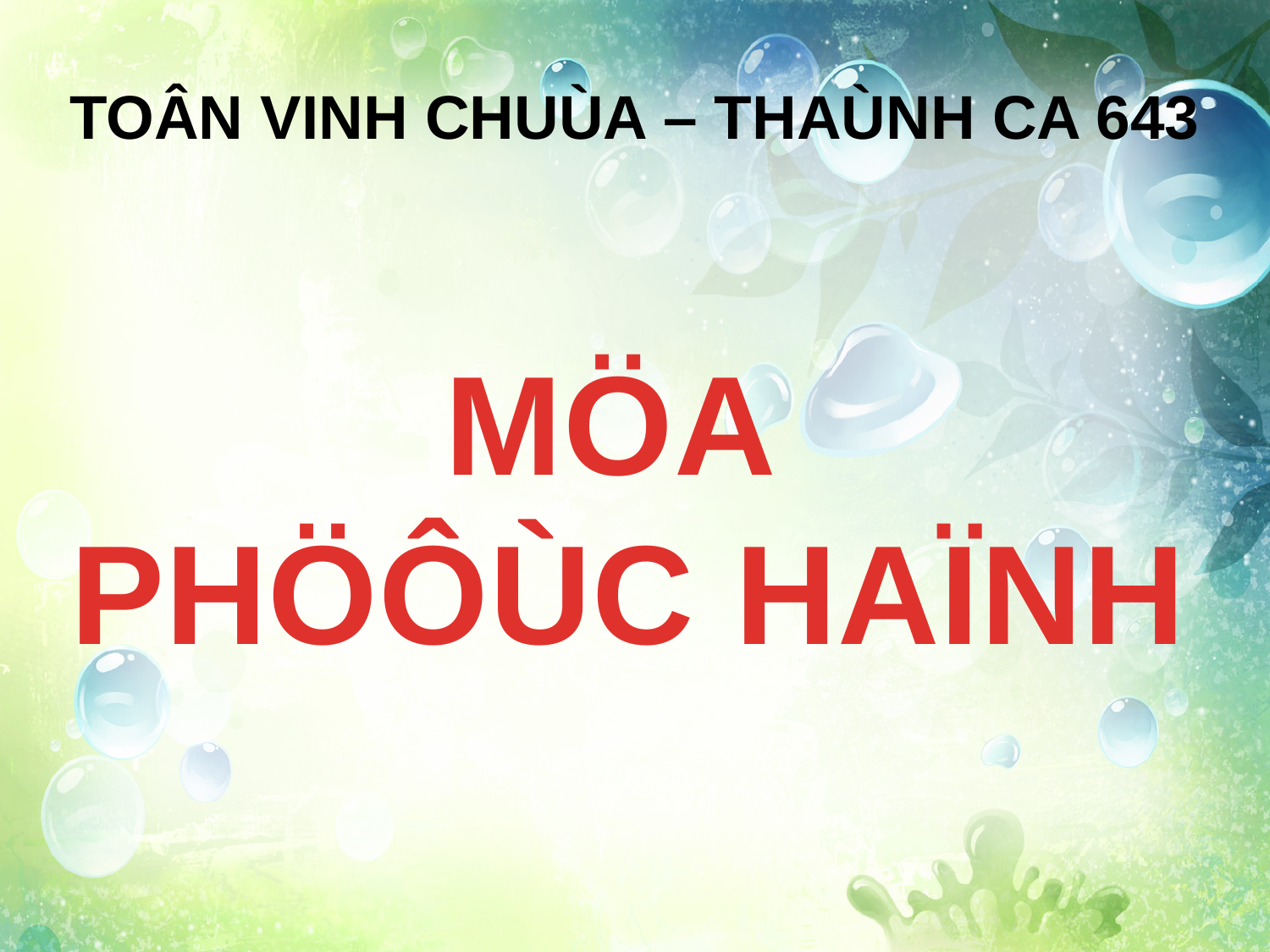

TOÂN VINH CHUÙA – THAÙNH CA 643
MÖA
PHÖÔÙC HAÏNH